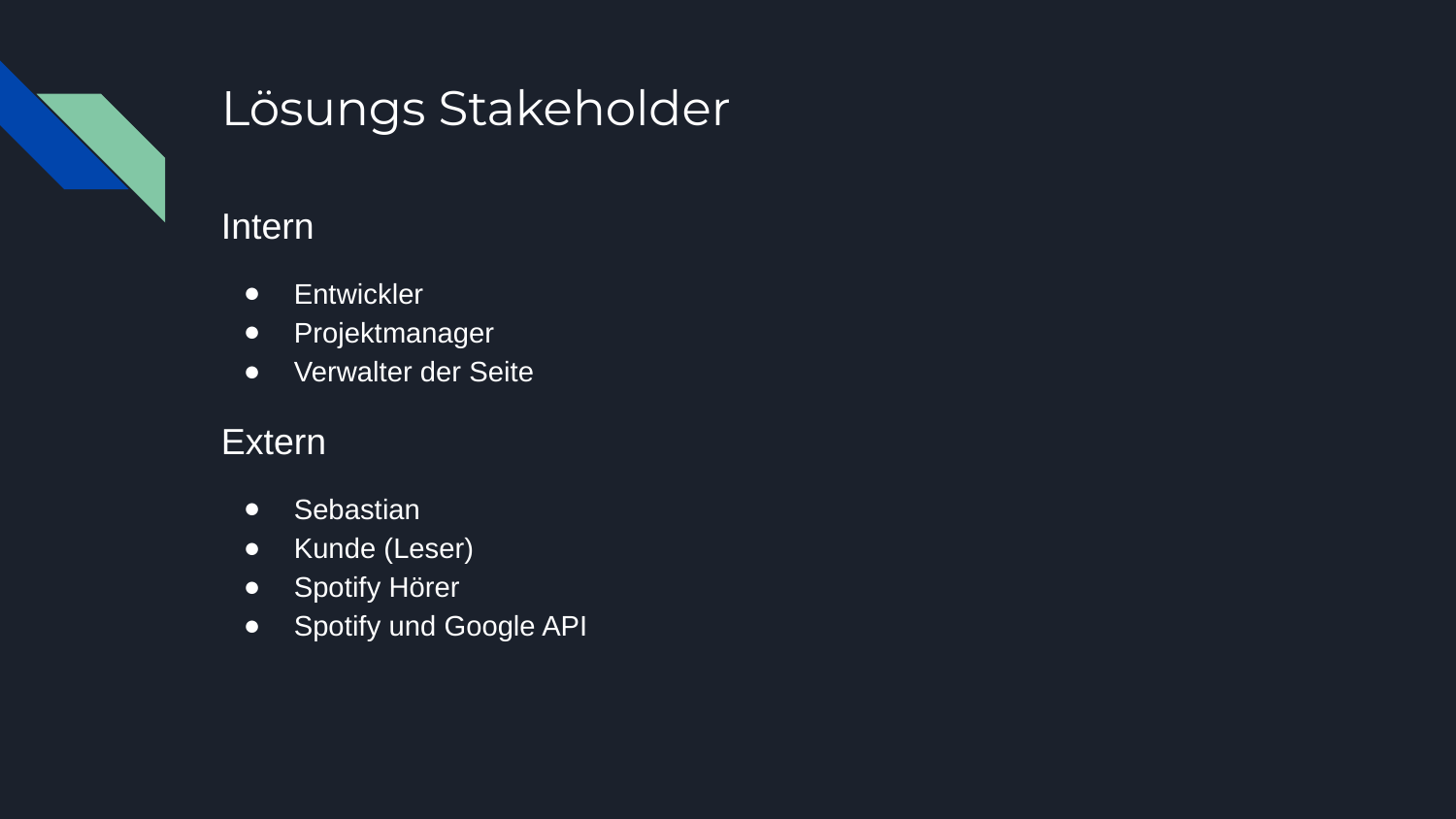

# Lösungs Stakeholder
Intern
Entwickler
Projektmanager
Verwalter der Seite
Extern
Sebastian
Kunde (Leser)
Spotify Hörer
Spotify und Google API